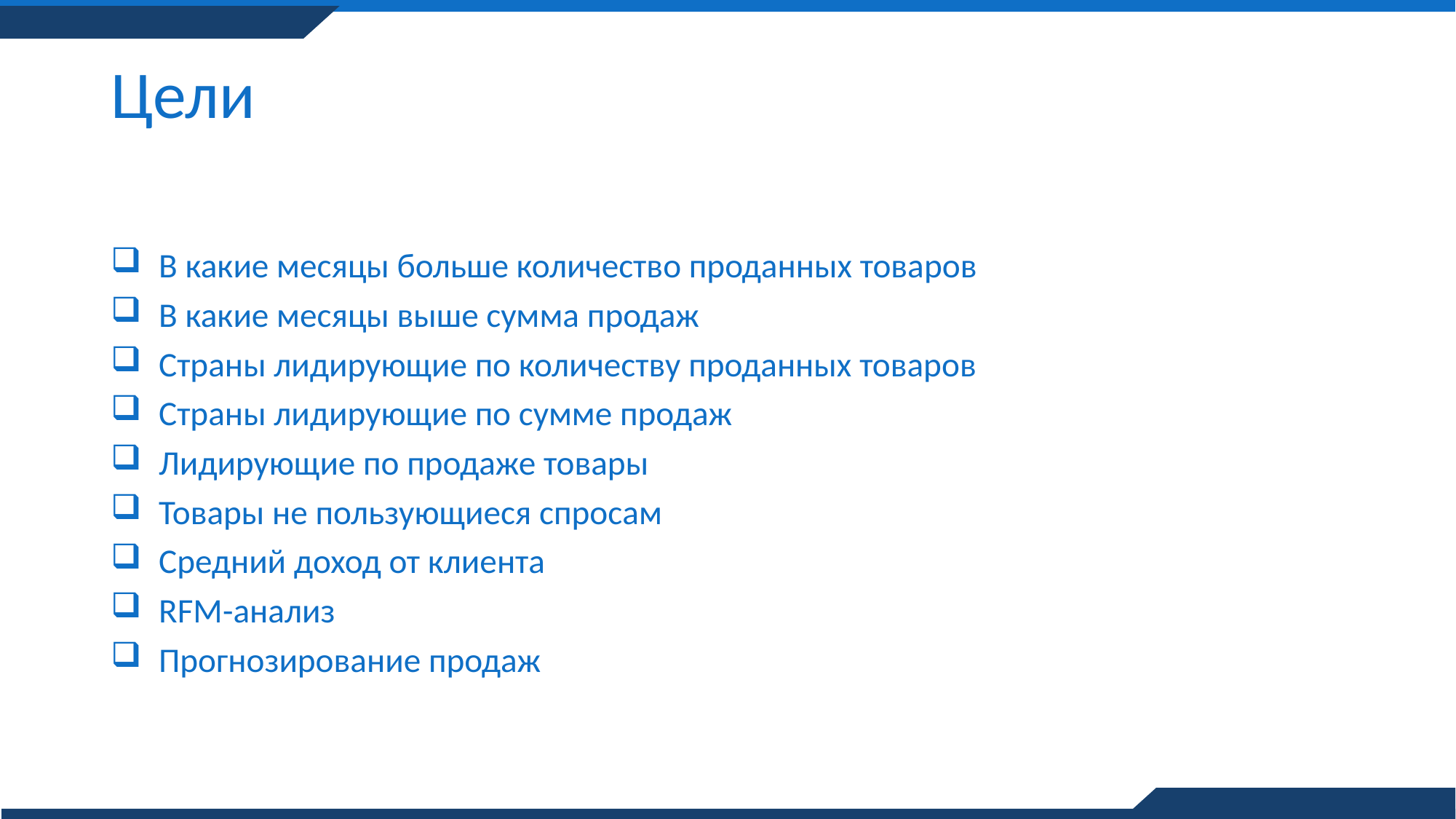

# Цели
В какие месяцы больше количество проданных товаров
В какие месяцы выше сумма продаж
Страны лидирующие по количеству проданных товаров
Страны лидирующие по сумме продаж
Лидирующие по продаже товары
Товары не пользующиеся спросам
Средний доход от клиента
RFM-анализ
Прогнозирование продаж